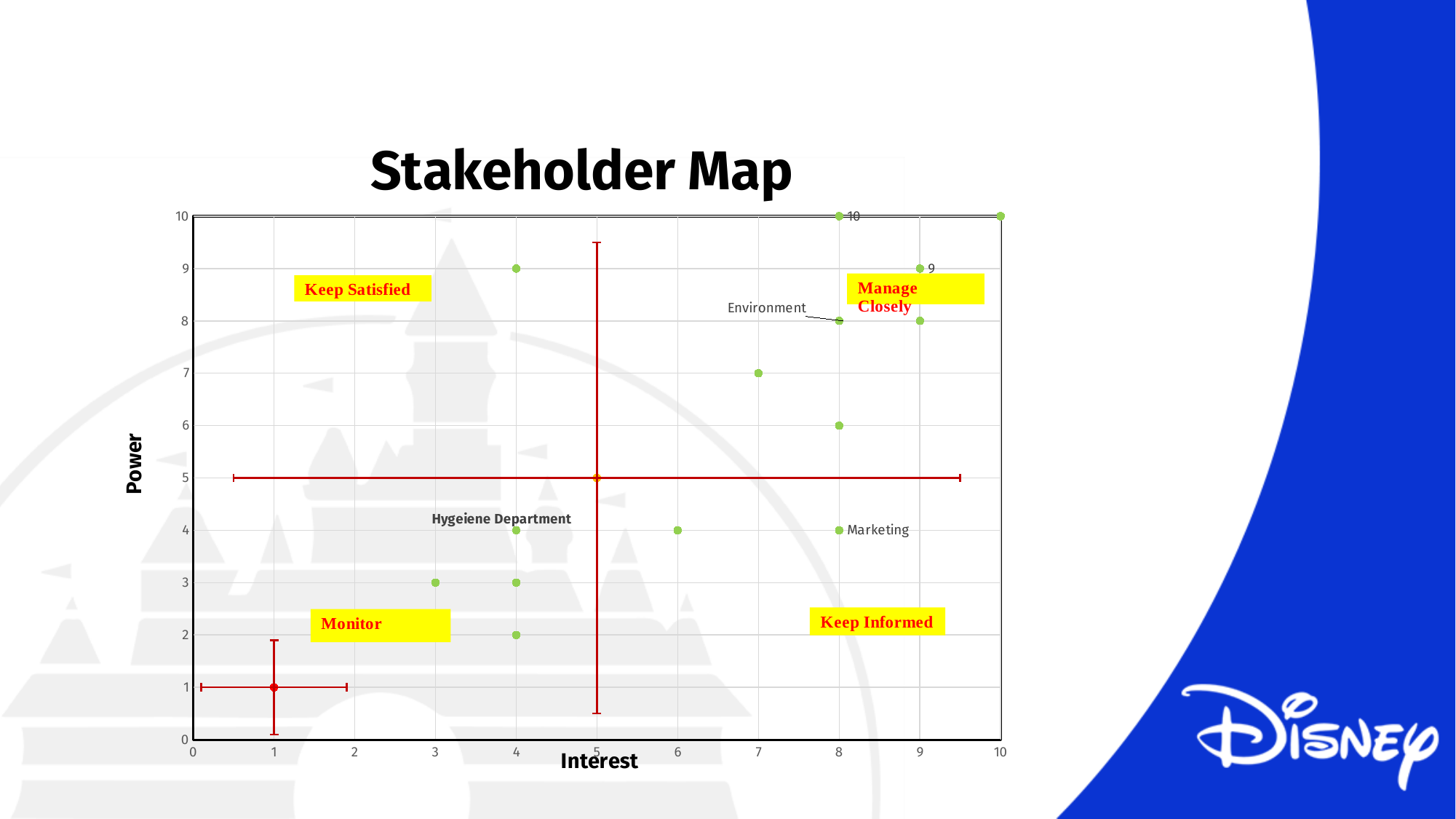

### Chart: Stakeholder Map

| Category | Interest | #REF! | Chart axis |
|---|---|---|---|